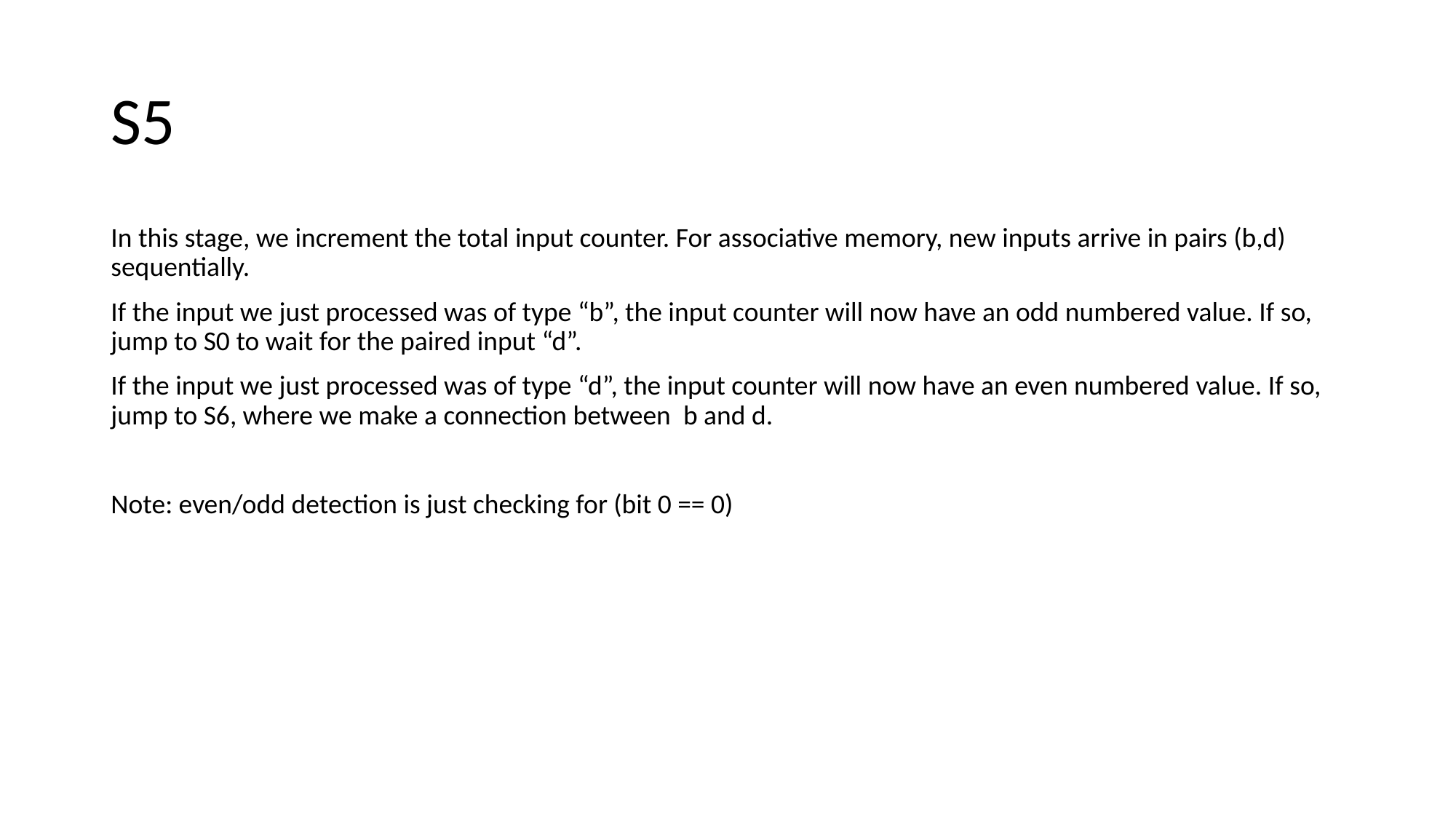

# S5
In this stage, we increment the total input counter. For associative memory, new inputs arrive in pairs (b,d) sequentially.
If the input we just processed was of type “b”, the input counter will now have an odd numbered value. If so, jump to S0 to wait for the paired input “d”.
If the input we just processed was of type “d”, the input counter will now have an even numbered value. If so, jump to S6, where we make a connection between  b and d.

Note: even/odd detection is just checking for (bit 0 == 0)